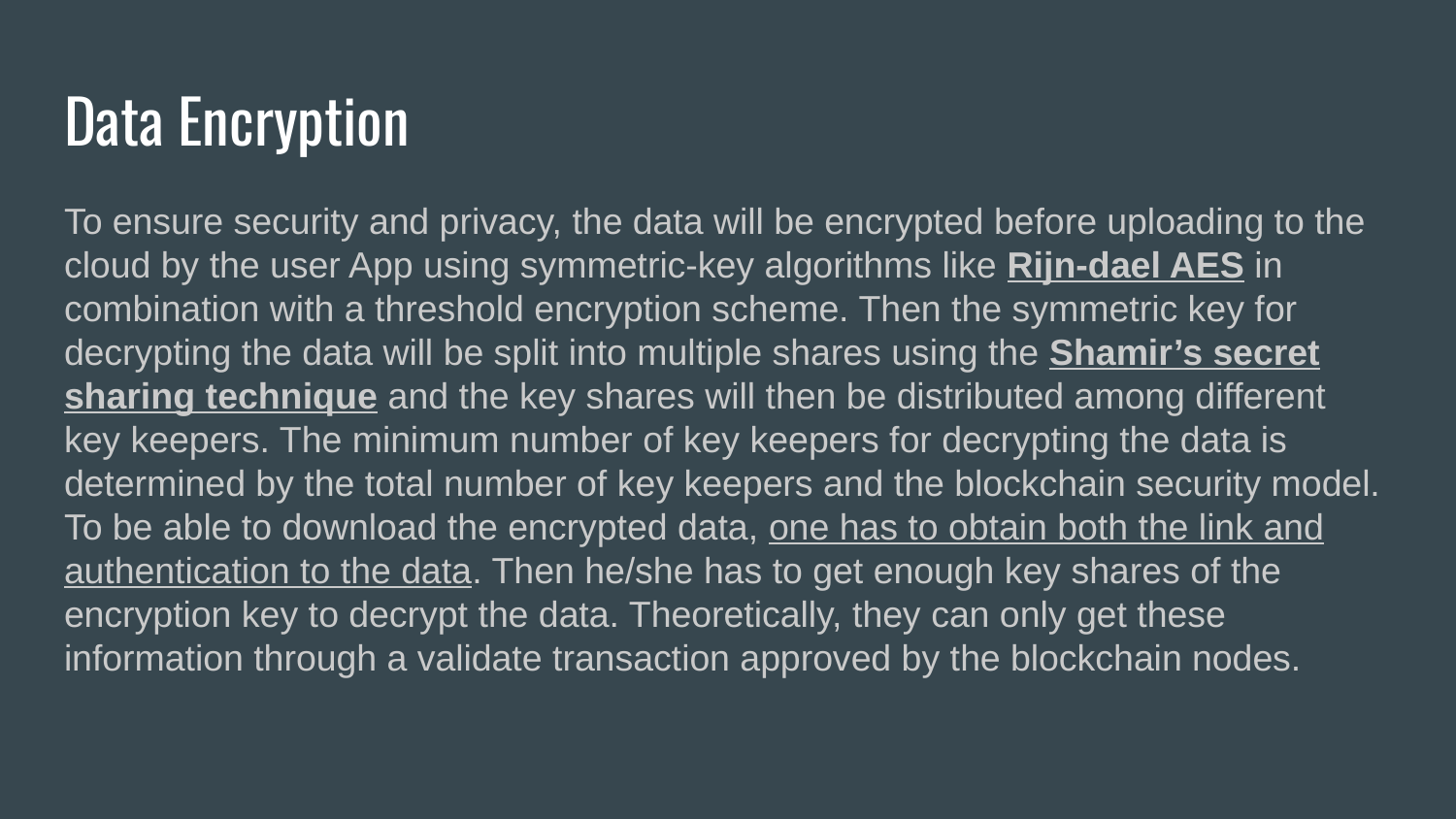

# Data Encryption
To ensure security and privacy, the data will be encrypted before uploading to the cloud by the user App using symmetric-key algorithms like Rijn-dael AES in combination with a threshold encryption scheme. Then the symmetric key for decrypting the data will be split into multiple shares using the Shamir’s secret sharing technique and the key shares will then be distributed among different key keepers. The minimum number of key keepers for decrypting the data is determined by the total number of key keepers and the blockchain security model. To be able to download the encrypted data, one has to obtain both the link and authentication to the data. Then he/she has to get enough key shares of the encryption key to decrypt the data. Theoretically, they can only get these information through a validate transaction approved by the blockchain nodes.